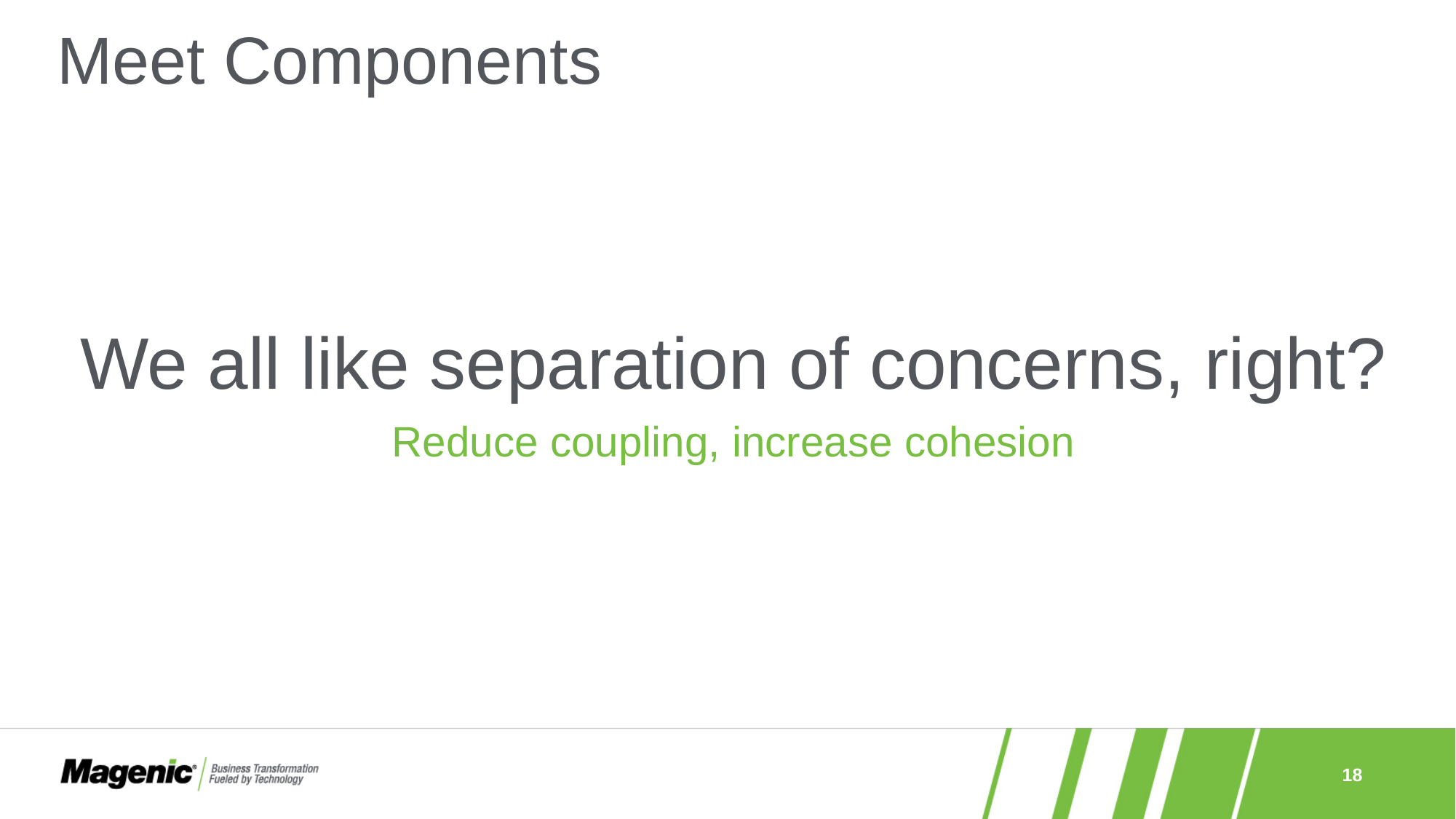

# Meet Components
We all like separation of concerns, right?
Reduce coupling, increase cohesion